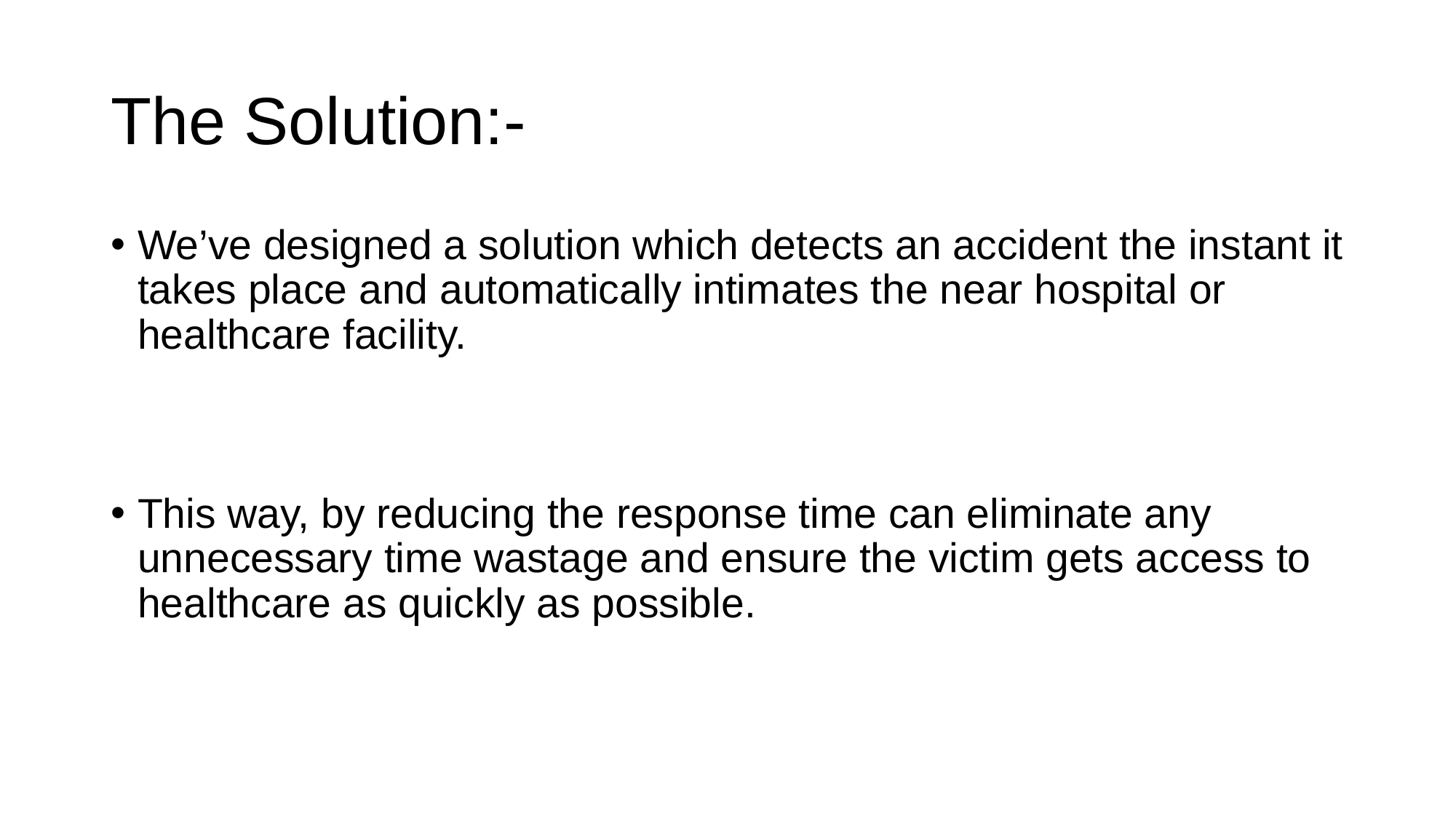

# The Solution:-
We’ve designed a solution which detects an accident the instant it takes place and automatically intimates the near hospital or healthcare facility.

This way, by reducing the response time can eliminate any unnecessary time wastage and ensure the victim gets access to healthcare as quickly as possible.